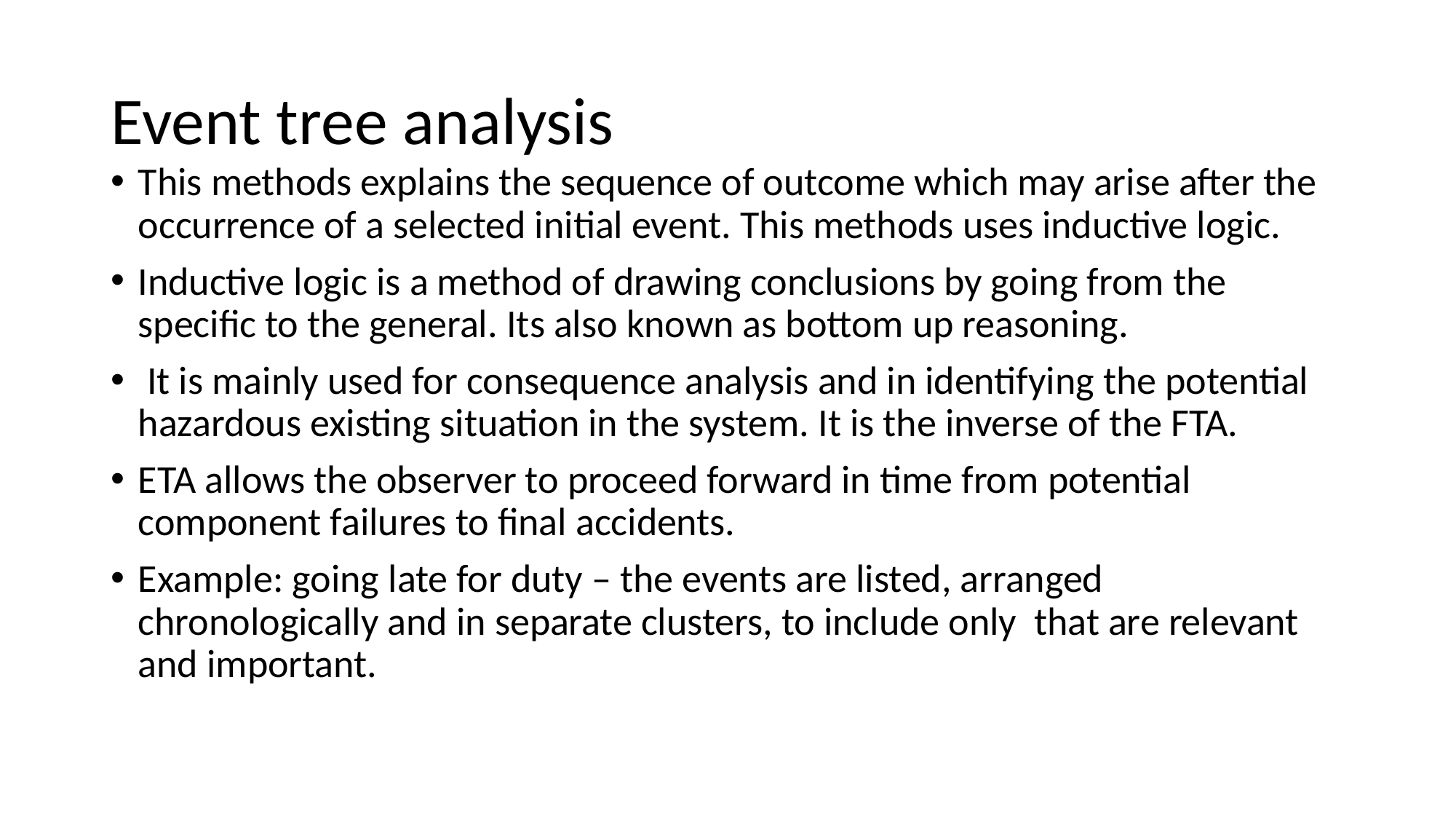

# Event tree analysis
This methods explains the sequence of outcome which may arise after the occurrence of a selected initial event. This methods uses inductive logic.
Inductive logic is a method of drawing conclusions by going from the specific to the general. Its also known as bottom up reasoning.
 It is mainly used for consequence analysis and in identifying the potential hazardous existing situation in the system. It is the inverse of the FTA.
ETA allows the observer to proceed forward in time from potential component failures to final accidents.
Example: going late for duty – the events are listed, arranged chronologically and in separate clusters, to include only  that are relevant and important.